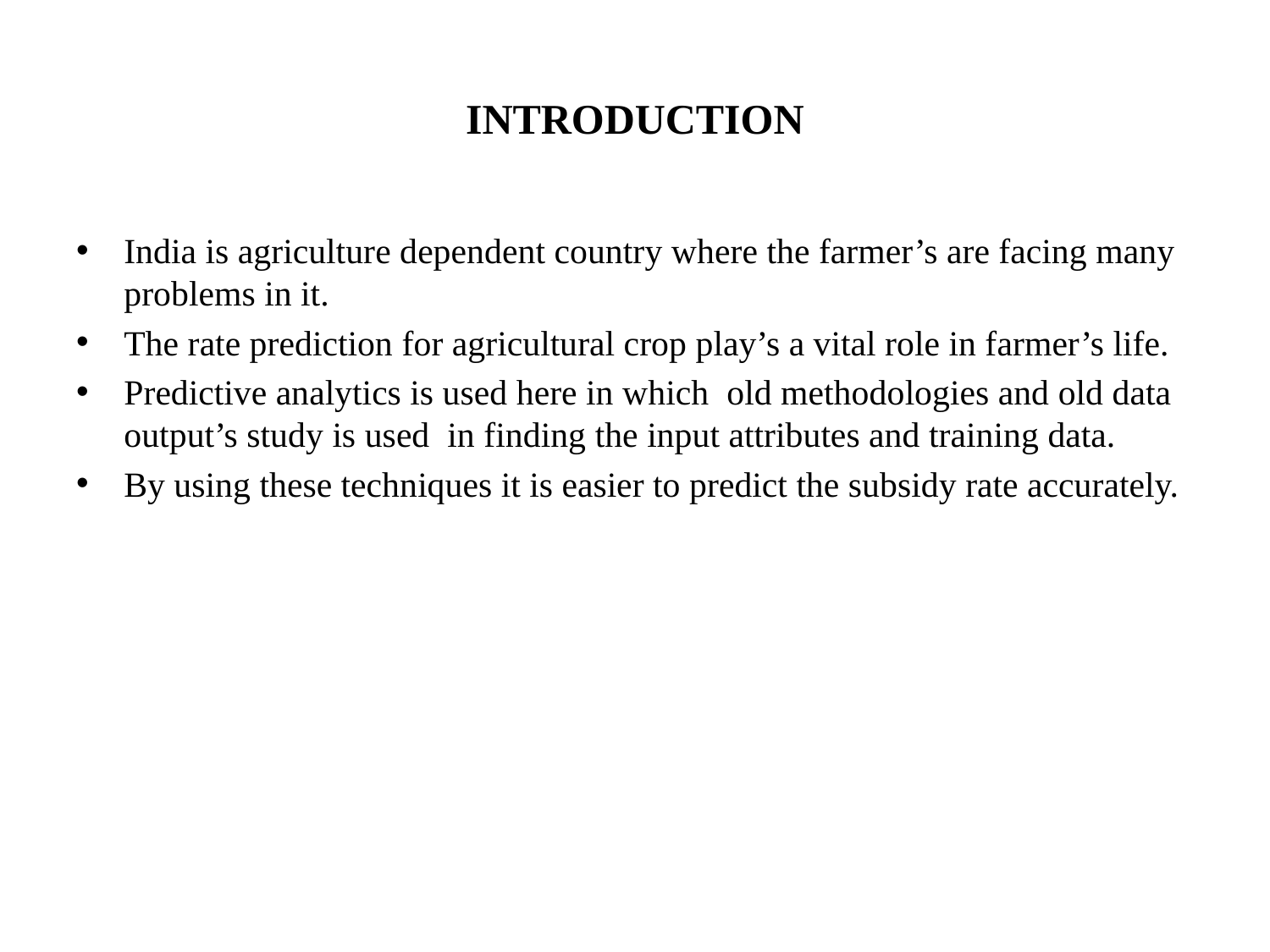

# INTRODUCTION
India is agriculture dependent country where the farmer’s are facing many problems in it.
The rate prediction for agricultural crop play’s a vital role in farmer’s life.
Predictive analytics is used here in which  old methodologies and old data output’s study is used  in finding the input attributes and training data.
By using these techniques it is easier to predict the subsidy rate accurately.